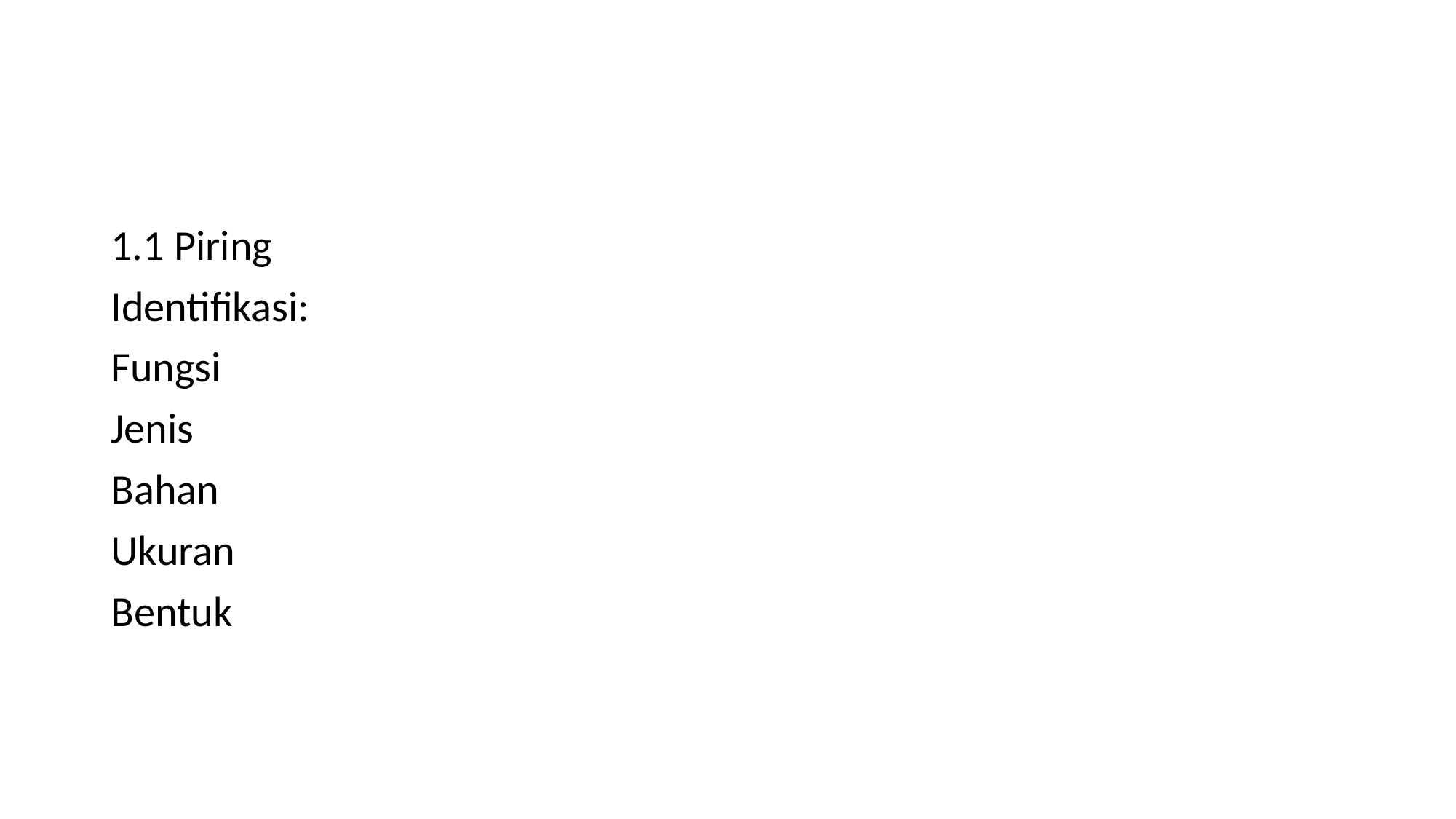

#
1.1 Piring
Identifikasi:
Fungsi
Jenis
Bahan
Ukuran
Bentuk